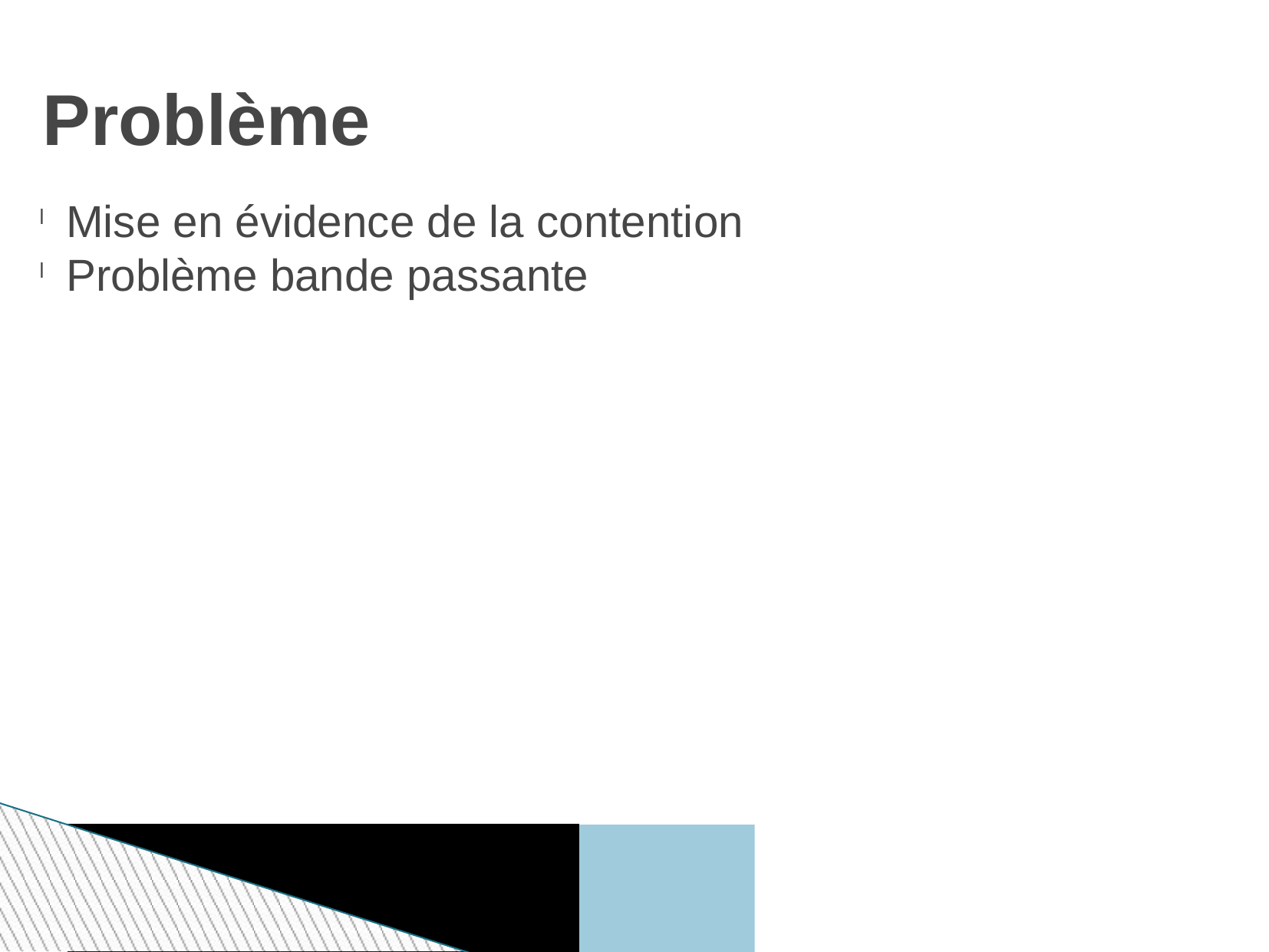

Problème
Mise en évidence de la contention
Problème bande passante